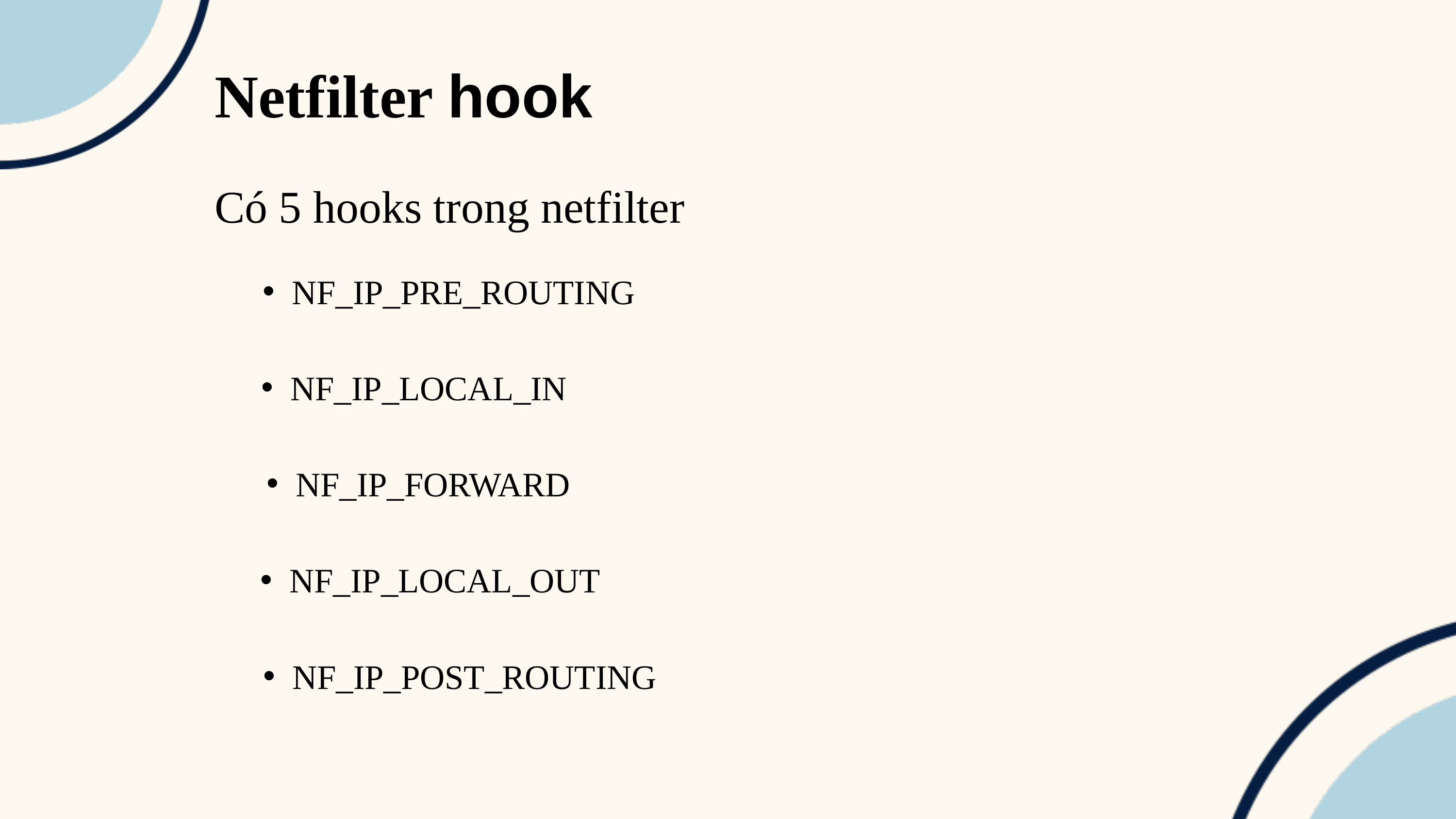

Netfilter hook
Có 5 hooks trong netfilter
NF_IP_PRE_ROUTING
NF_IP_LOCAL_IN
NF_IP_FORWARD
NF_IP_LOCAL_OUT

NF_IP_POST_ROUTING